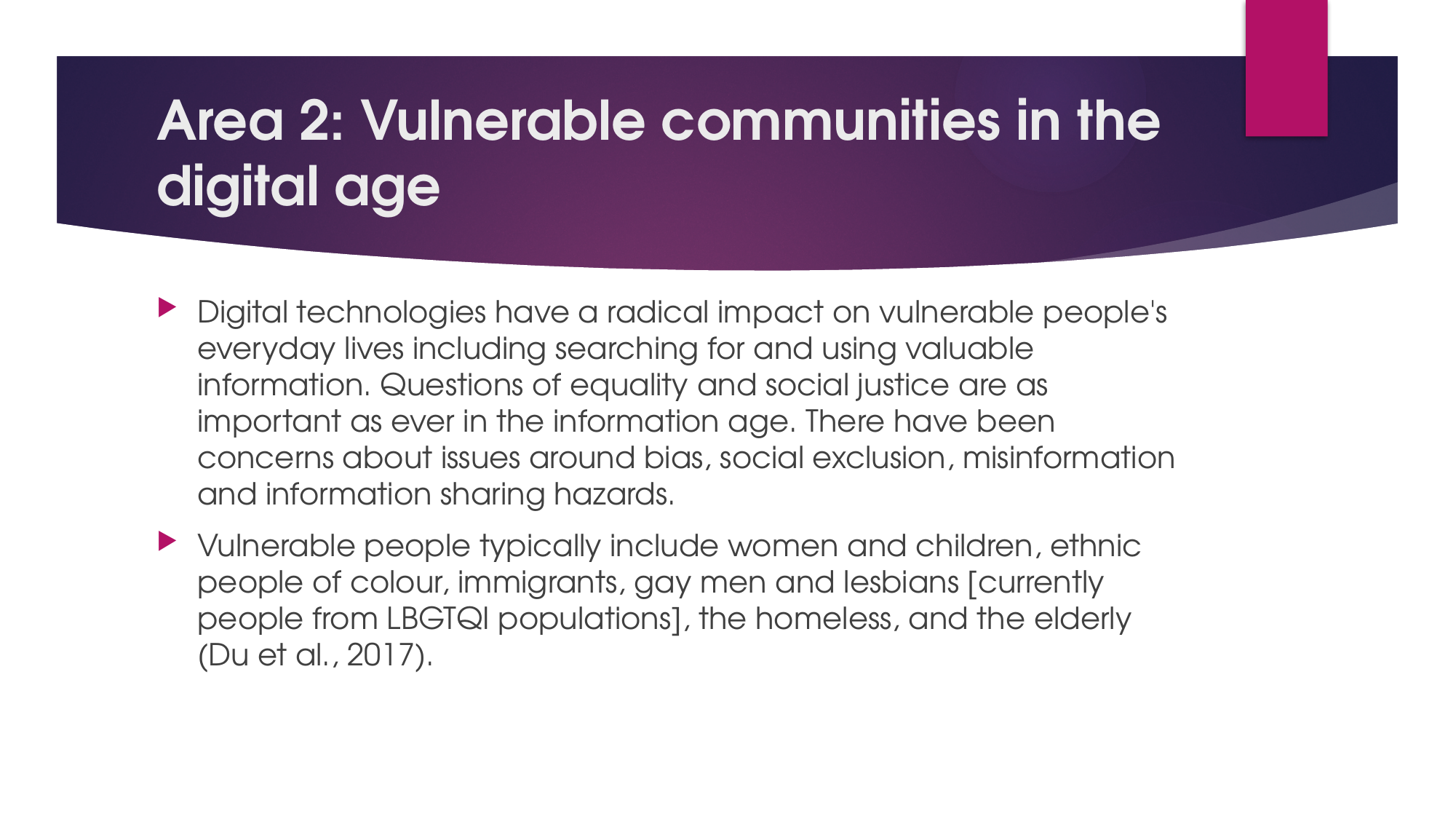

# Area 2: Vulnerable communities in the digital age
Digital technologies have a radical impact on vulnerable people's everyday lives including searching for and using valuable information. Questions of equality and social justice are as important as ever in the information age. There have been concerns about issues around bias, social exclusion, misinformation and information sharing hazards.
Vulnerable people typically include women and children, ethnic people of colour, immigrants, gay men and lesbians [currently people from LBGTQI populations], the homeless, and the elderly (Du et al., 2017).